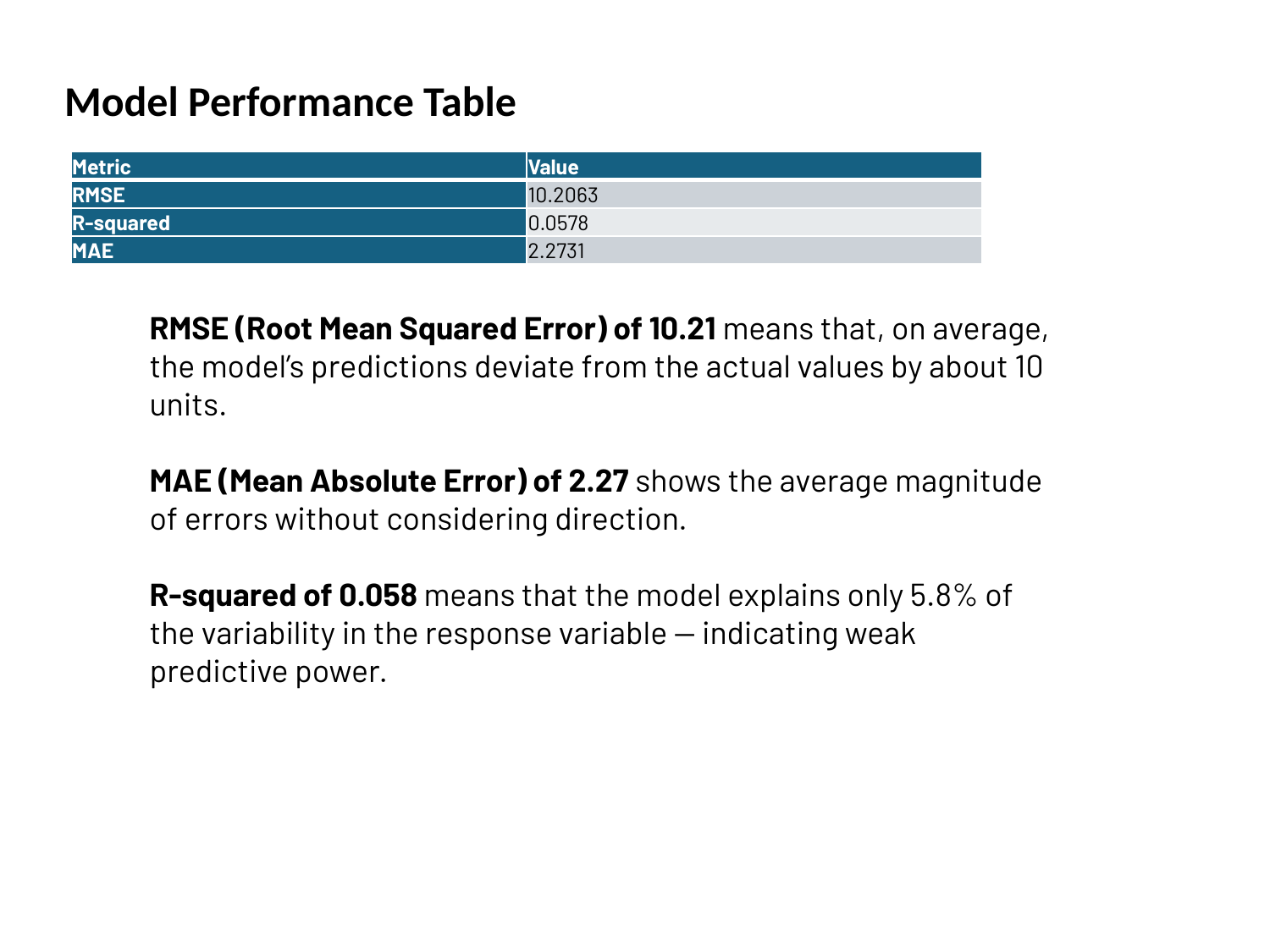

Model Performance Table
| Metric | Value |
| --- | --- |
| RMSE | 10.2063 |
| R-squared | 0.0578 |
| MAE | 2.2731 |
RMSE (Root Mean Squared Error) of 10.21 means that, on average, the model’s predictions deviate from the actual values by about 10 units.

MAE (Mean Absolute Error) of 2.27 shows the average magnitude of errors without considering direction.

R-squared of 0.058 means that the model explains only 5.8% of the variability in the response variable — indicating weak predictive power.